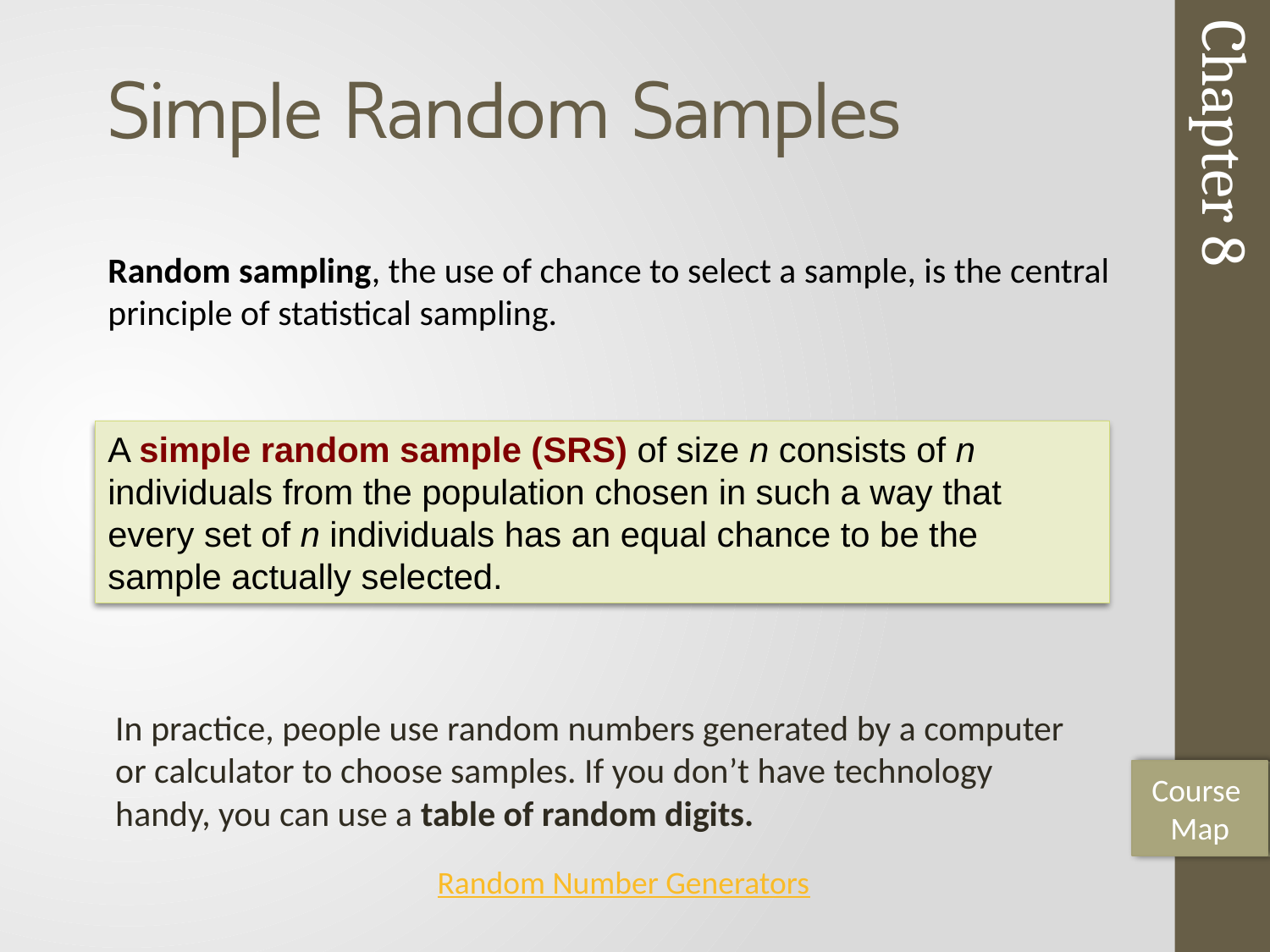

# Simple Random Samples
Random sampling, the use of chance to select a sample, is the central principle of statistical sampling.
Chapter 8
A simple random sample (SRS) of size n consists of n individuals from the population chosen in such a way that every set of n individuals has an equal chance to be the sample actually selected.
In practice, people use random numbers generated by a computer or calculator to choose samples. If you don’t have technology handy, you can use a table of random digits.
Course
Map
9
Random Number Generators